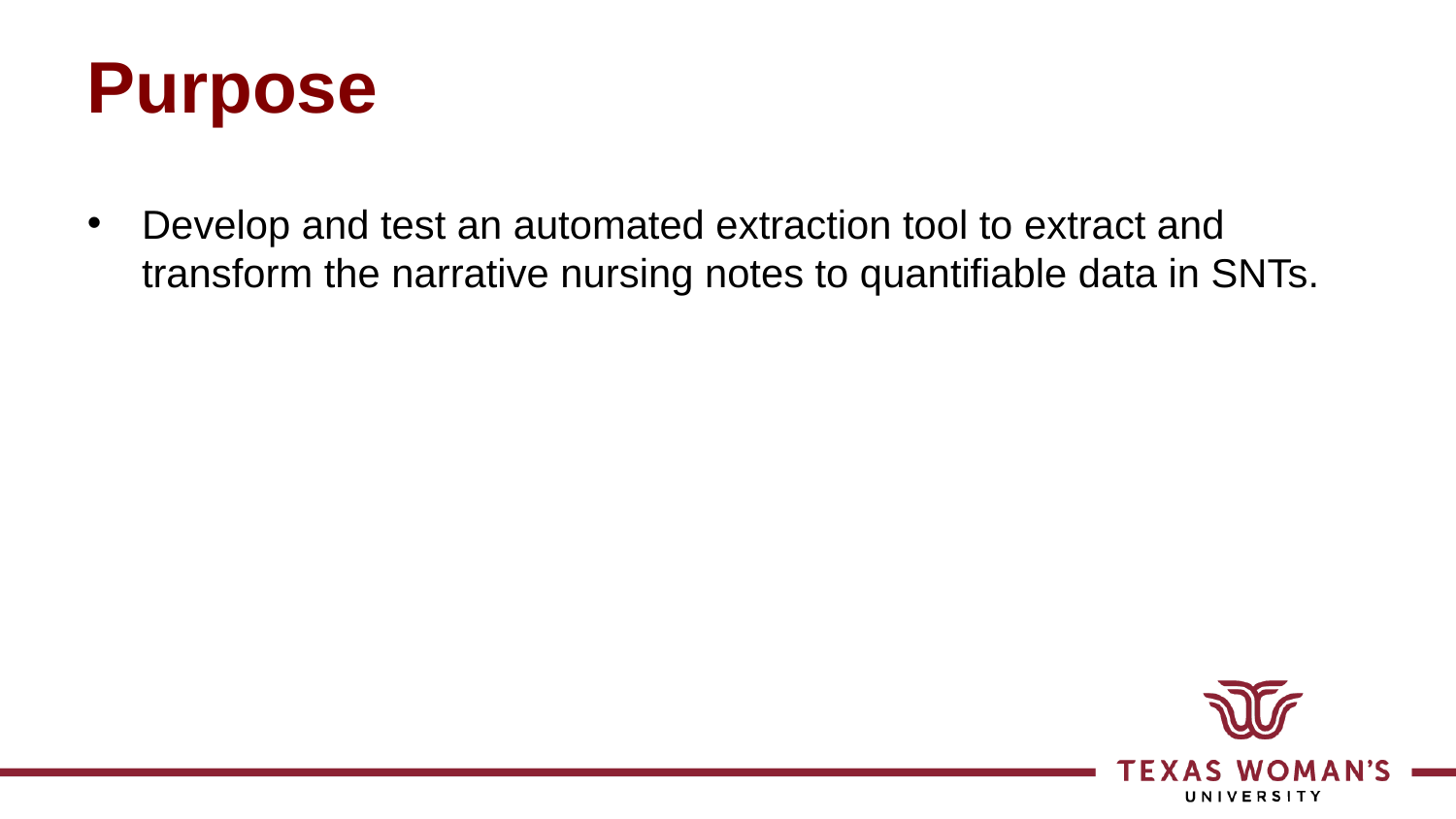

# Purpose
Develop and test an automated extraction tool to extract and transform the narrative nursing notes to quantifiable data in SNTs.